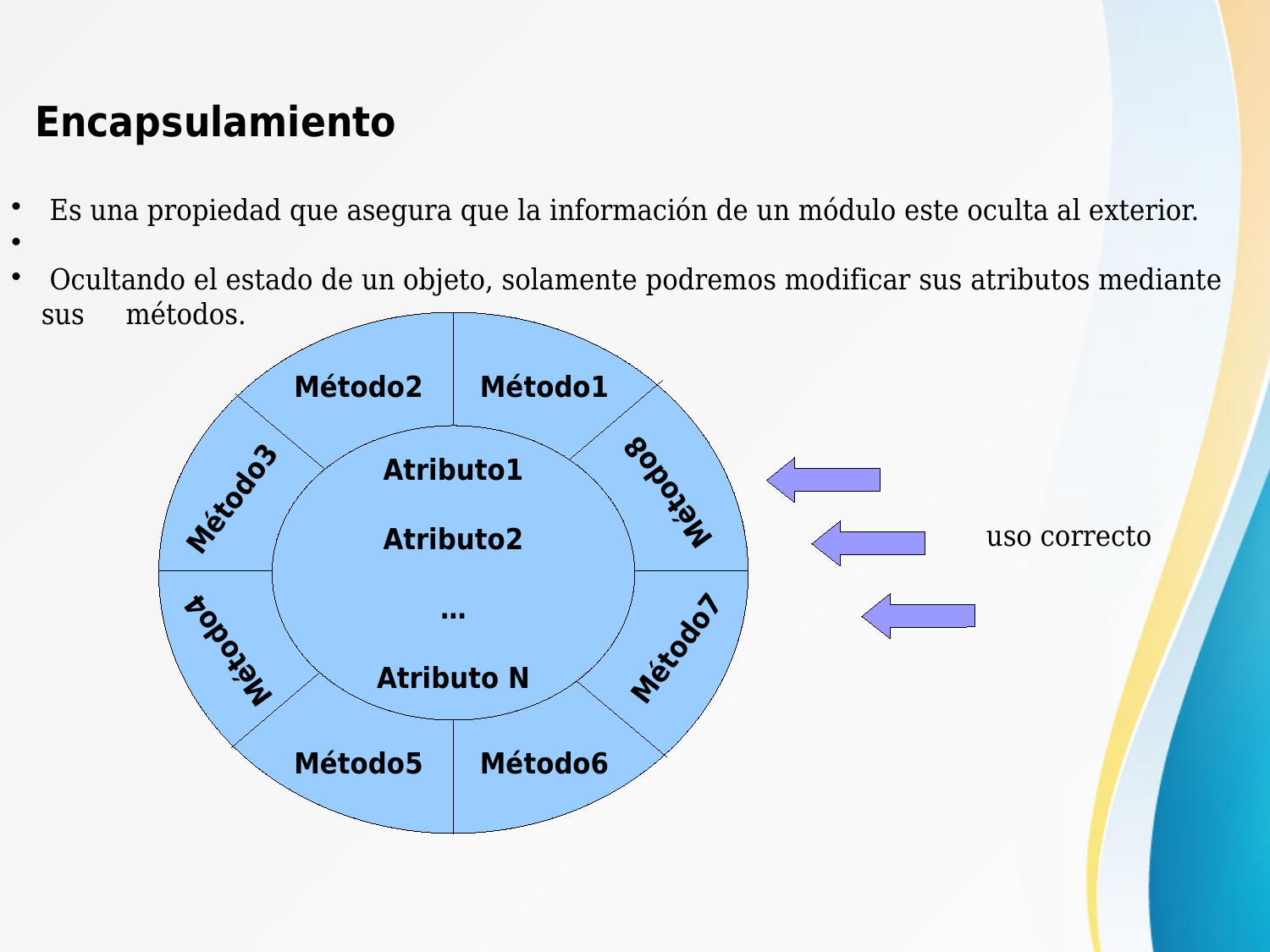

Encapsulamiento
 Es una propiedad que asegura que la información de un módulo este oculta al exterior.

 Ocultando el estado de un objeto, solamente podremos modificar sus atributos mediante sus     métodos.

Método1
Método2

Atributo1

Atributo2

…

Atributo N

Método8
Método3
uso correcto

Método7
Método4
Método5
Método6